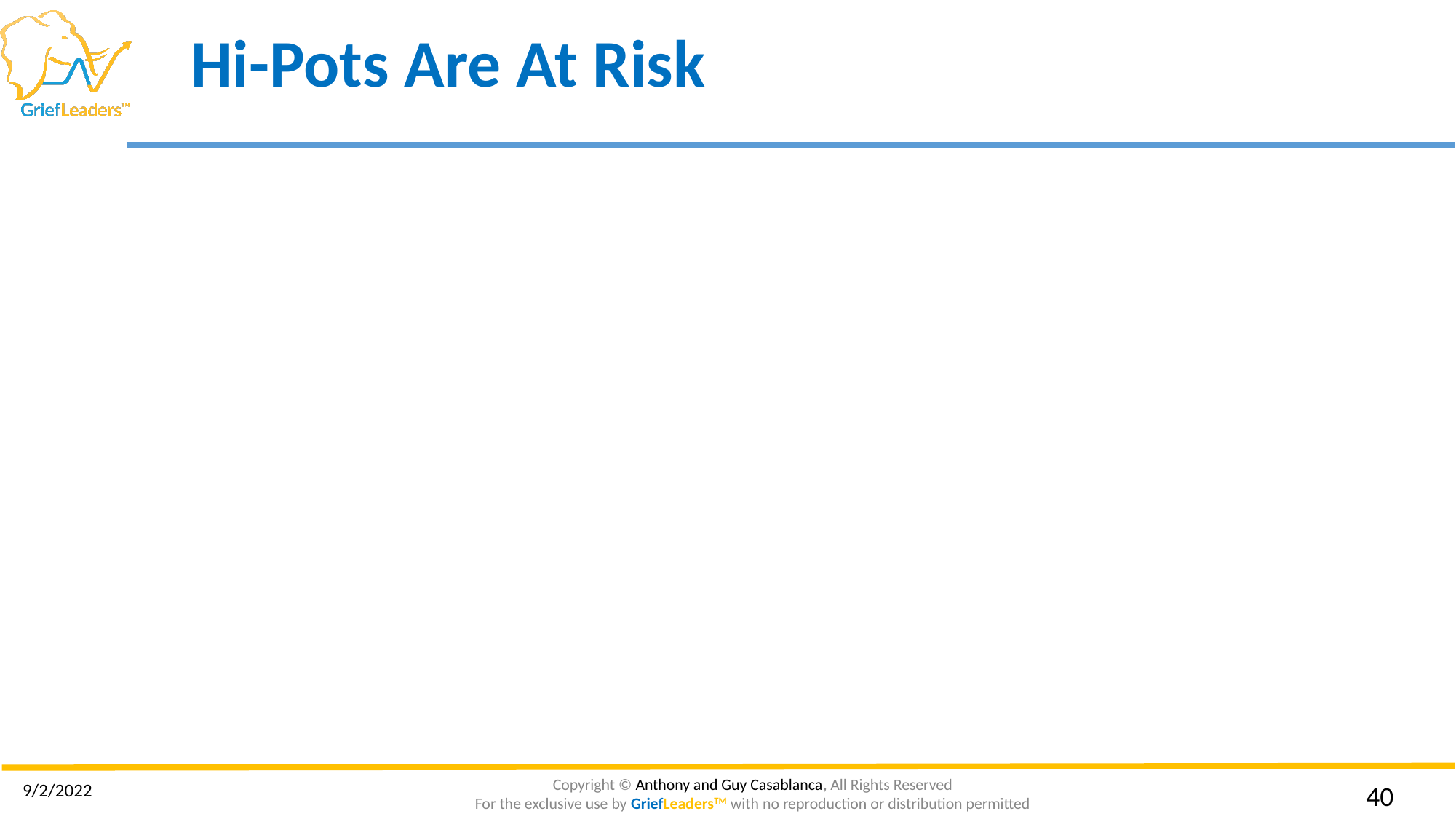

# Hi-Pots Are At Risk
9/2/2022
40